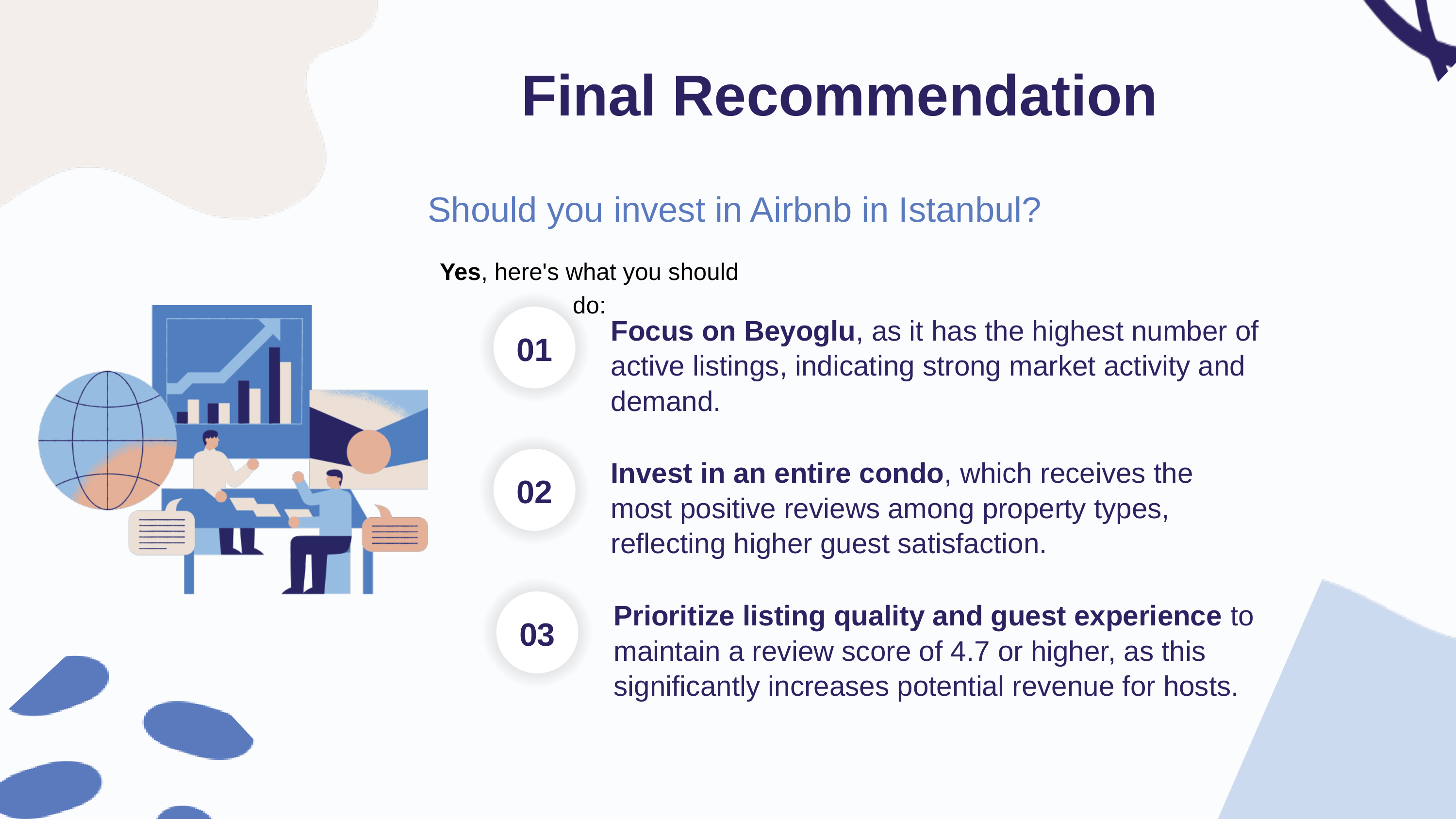

Final Recommendation
Should you invest in Airbnb in Istanbul?
Yes, here's what you should do:

Focus on Beyoglu, as it has the highest number of active listings, indicating strong market activity and demand.
01

Invest in an entire condo, which receives the most positive reviews among property types, reflecting higher guest satisfaction.
02

Prioritize listing quality and guest experience to maintain a review score of 4.7 or higher, as this significantly increases potential revenue for hosts.
03